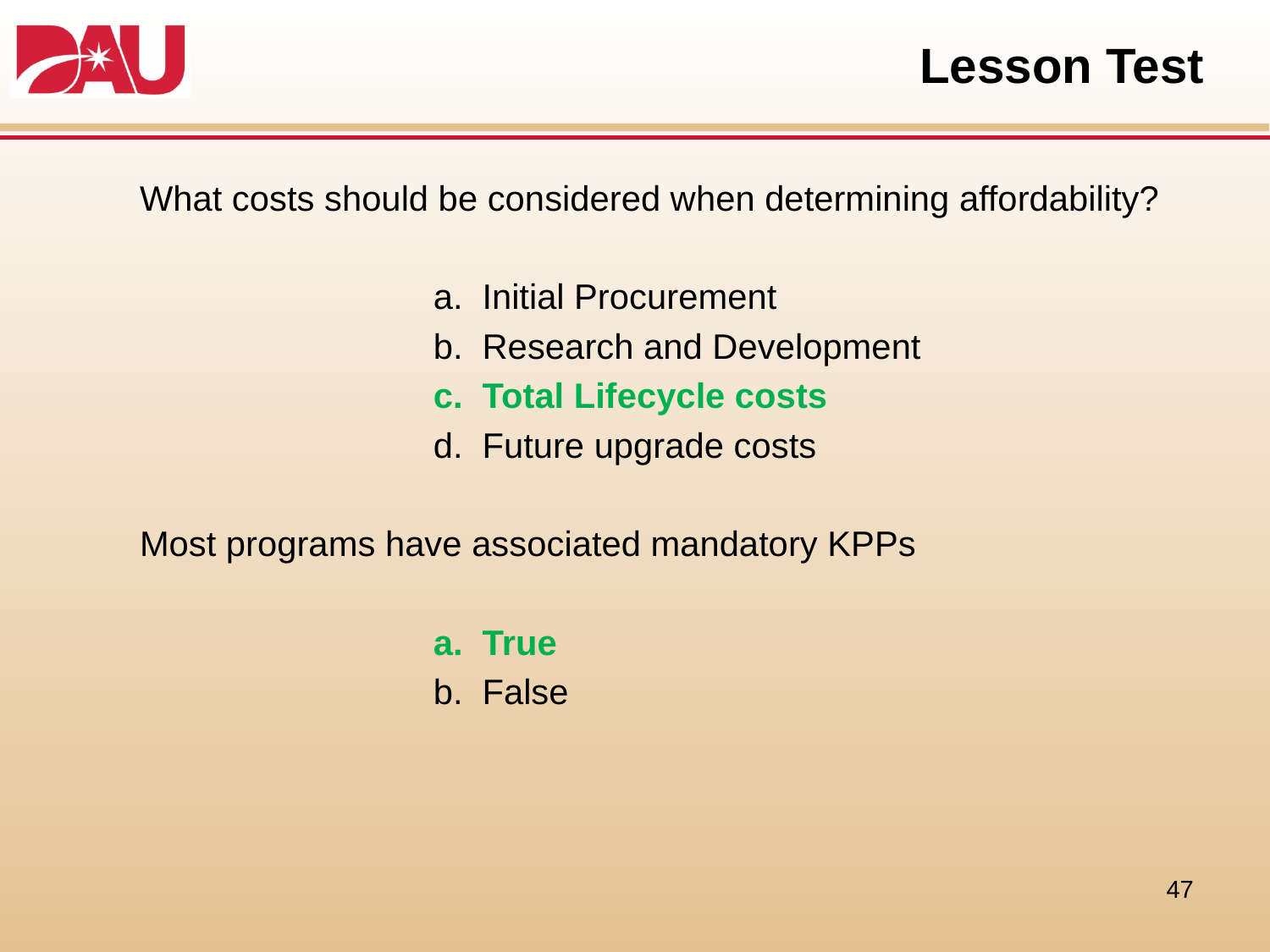

# Lesson Test
What costs should be considered when determining affordability?

			a.  Initial Procurement
			b.  Research and Development
			c.  Total Lifecycle costs
			d.  Future upgrade costs

Most programs have associated mandatory KPPs

			a.  True
			b.  False

47